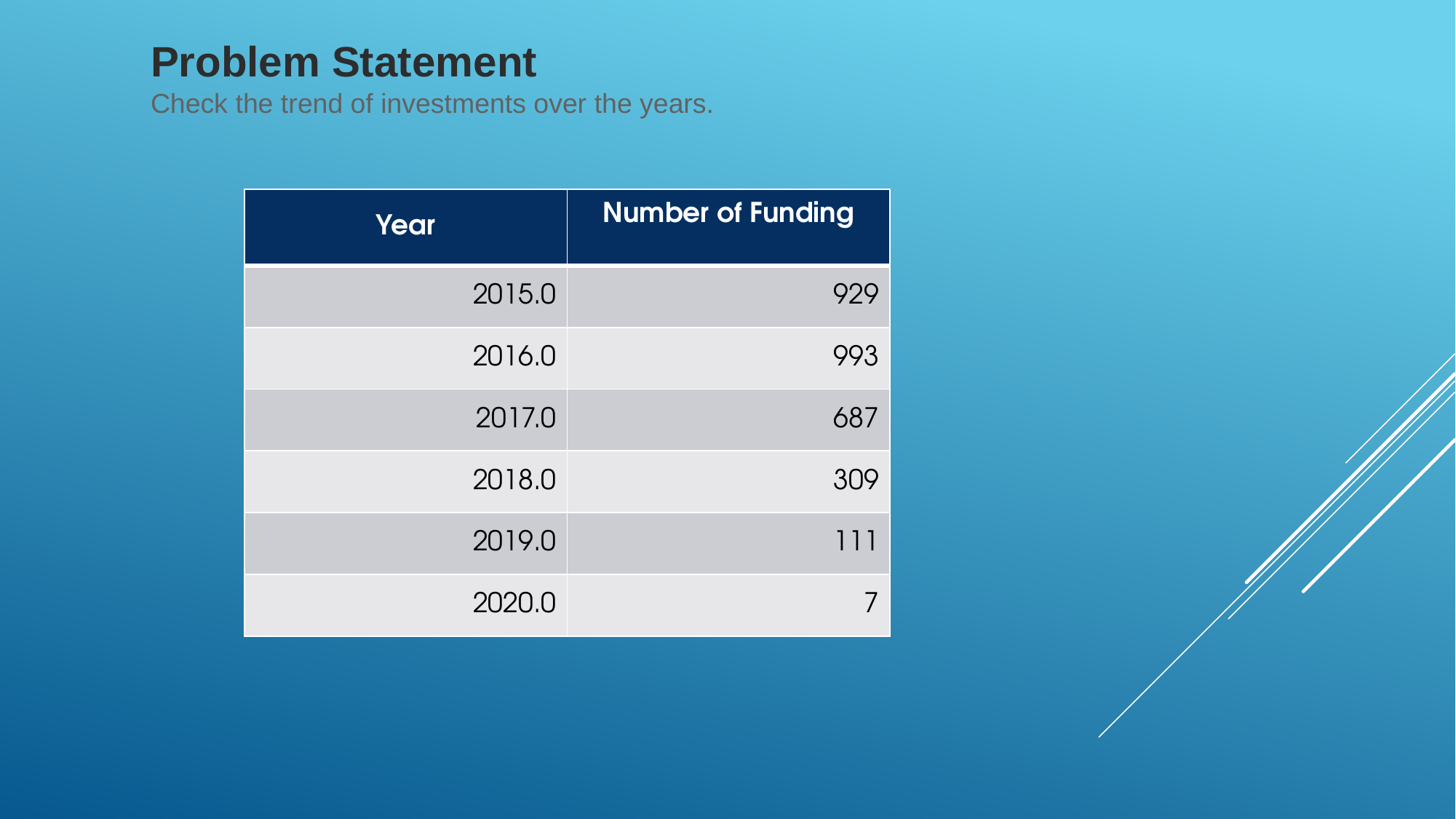

Problem Statement
Check the trend of investments over the years.
| Year | Number of Funding |
| --- | --- |
| 2015.0 | 929 |
| 2016.0 | 993 |
| 2017.0 | 687 |
| 2018.0 | 309 |
| 2019.0 | 111 |
| 2020.0 | 7 |